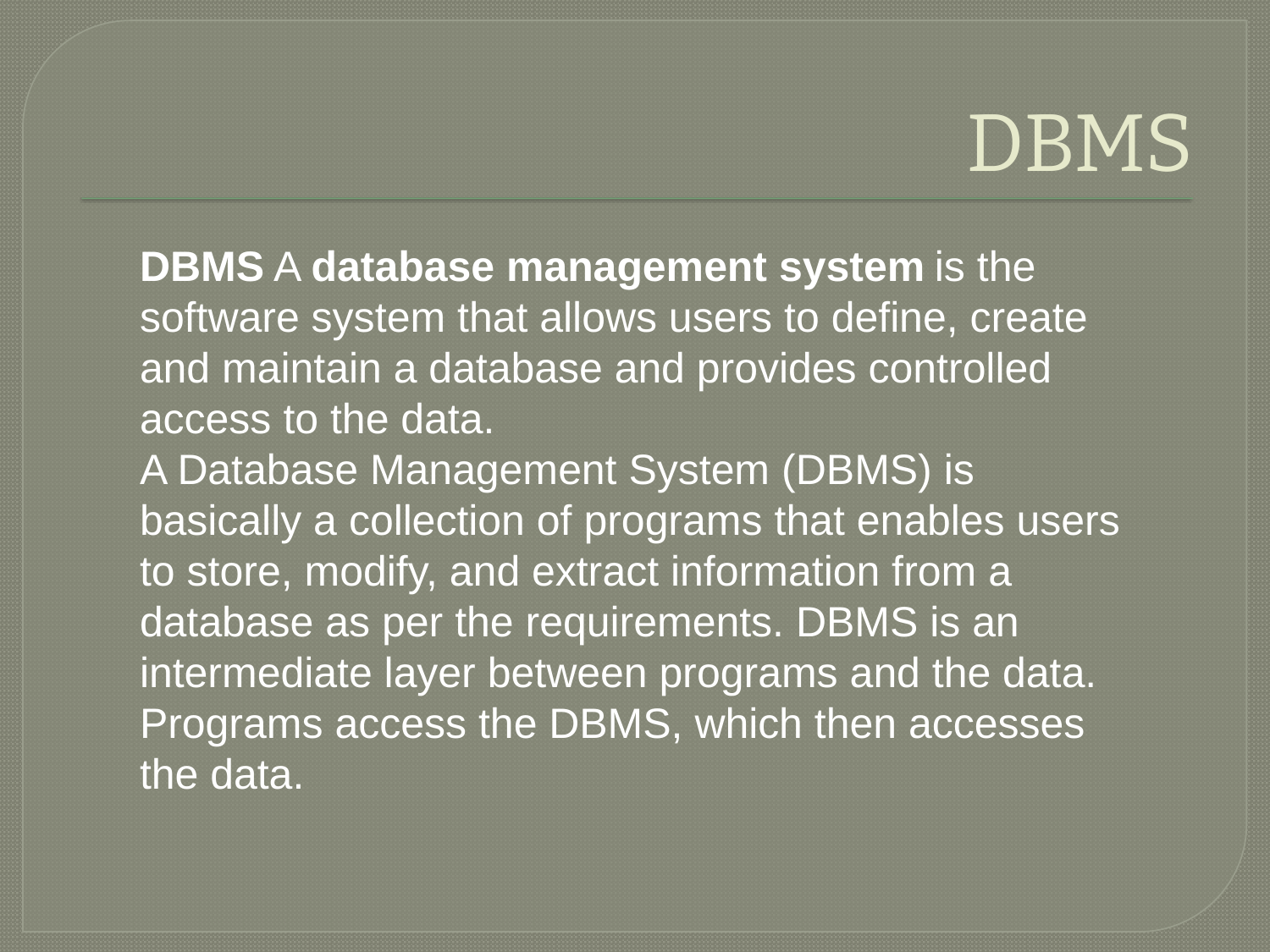

# DBMS
DBMS A database management system is the software system that allows users to define, create and maintain a database and provides controlled access to the data.
A Database Management System (DBMS) is basically a collection of programs that enables users to store, modify, and extract information from a database as per the requirements. DBMS is an intermediate layer between programs and the data. Programs access the DBMS, which then accesses the data.